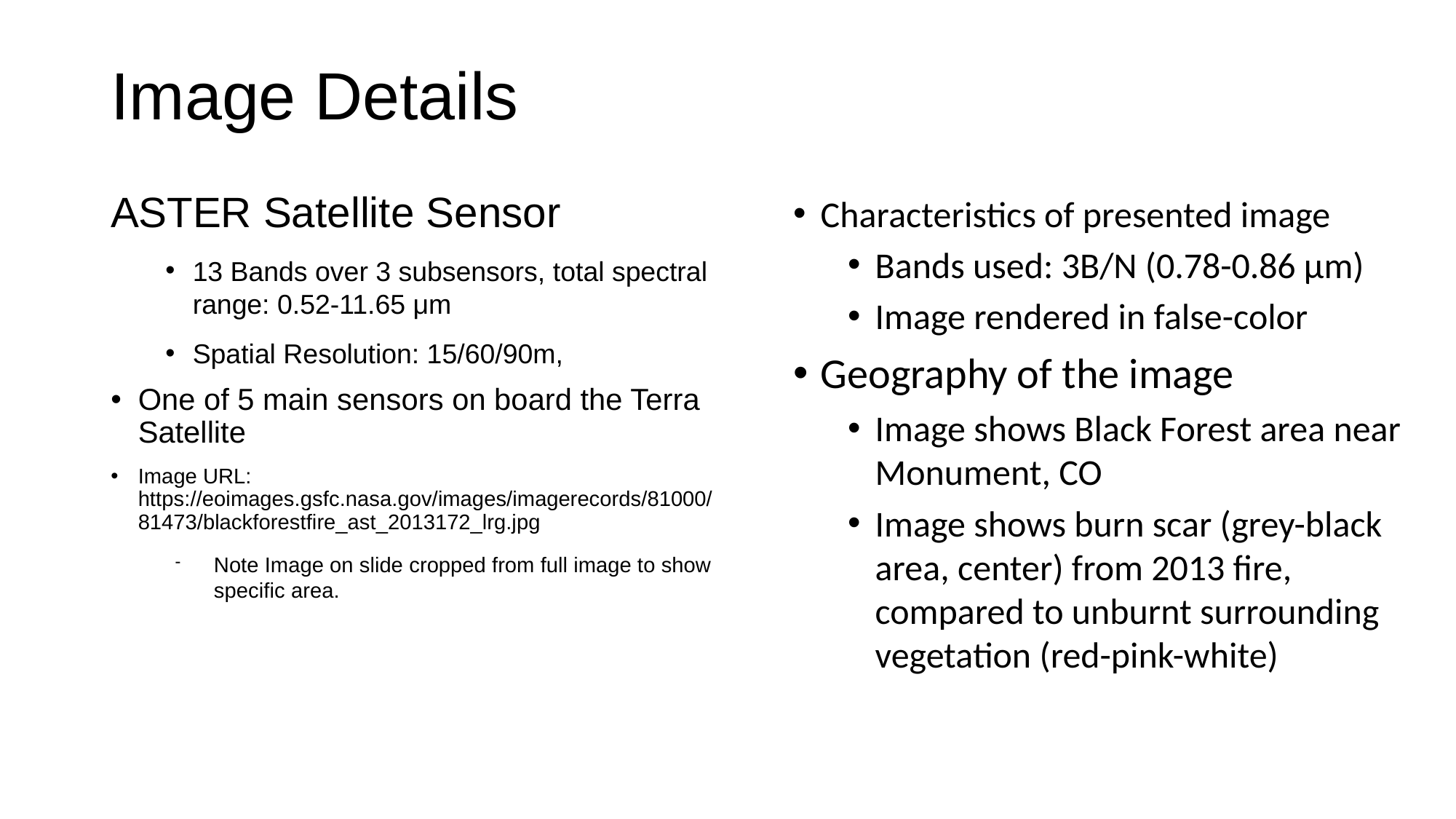

Image Details
ASTER Satellite Sensor
13 Bands over 3 subsensors, total spectral range: 0.52-11.65 μm
Spatial Resolution: 15/60/90m,
One of 5 main sensors on board the Terra Satellite
Image URL: https://eoimages.gsfc.nasa.gov/images/imagerecords/81000/81473/blackforestfire_ast_2013172_lrg.jpg
Note Image on slide cropped from full image to show specific area.
Characteristics of presented image
Bands used: 3B/N (0.78-0.86 μm)
Image rendered in false-color
Geography of the image
Image shows Black Forest area near Monument, CO
Image shows burn scar (grey-black area, center) from 2013 fire, compared to unburnt surrounding vegetation (red-pink-white)